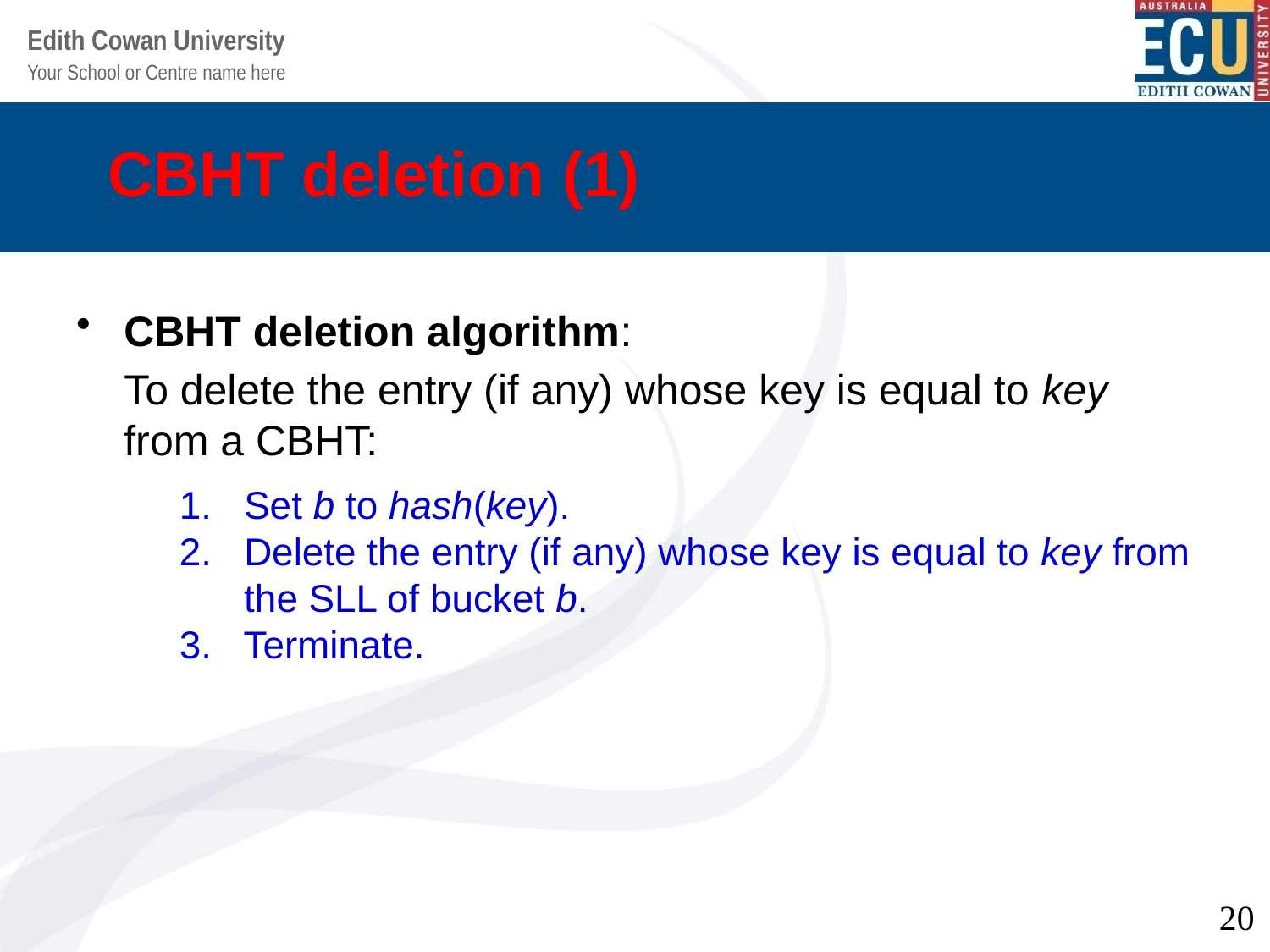

# CBHT deletion (1)
CBHT deletion algorithm:
	To delete the entry (if any) whose key is equal to key from a CBHT:
	1.   Set b to hash(key).
2.   Delete the entry (if any) whose key is equal to key from
      the SLL of bucket b.
3.   Terminate.
20